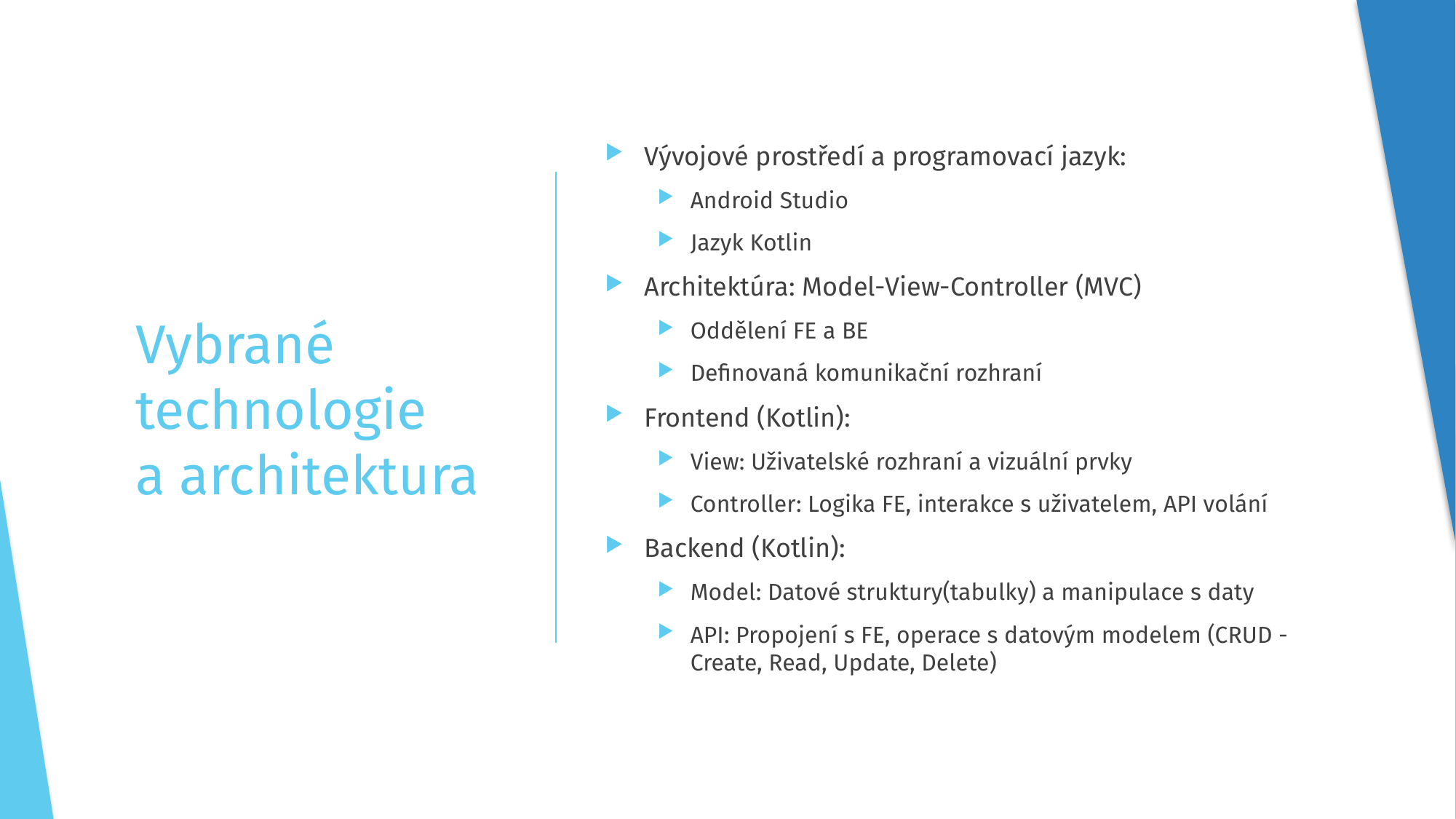

Vývojové prostředí a programovací jazyk:
Android Studio
Jazyk Kotlin
Architektúra: Model-View-Controller (MVC)
Oddělení FE a BE
Definovaná komunikační rozhraní
Frontend (Kotlin):
View: Uživatelské rozhraní a vizuální prvky
Controller: Logika FE, interakce s uživatelem, API volání
Backend (Kotlin):
Model: Datové struktury(tabulky) a manipulace s daty
API: Propojení s FE, operace s datovým modelem (CRUD - Create, Read, Update, Delete)
# Vybrané technologie a architektura